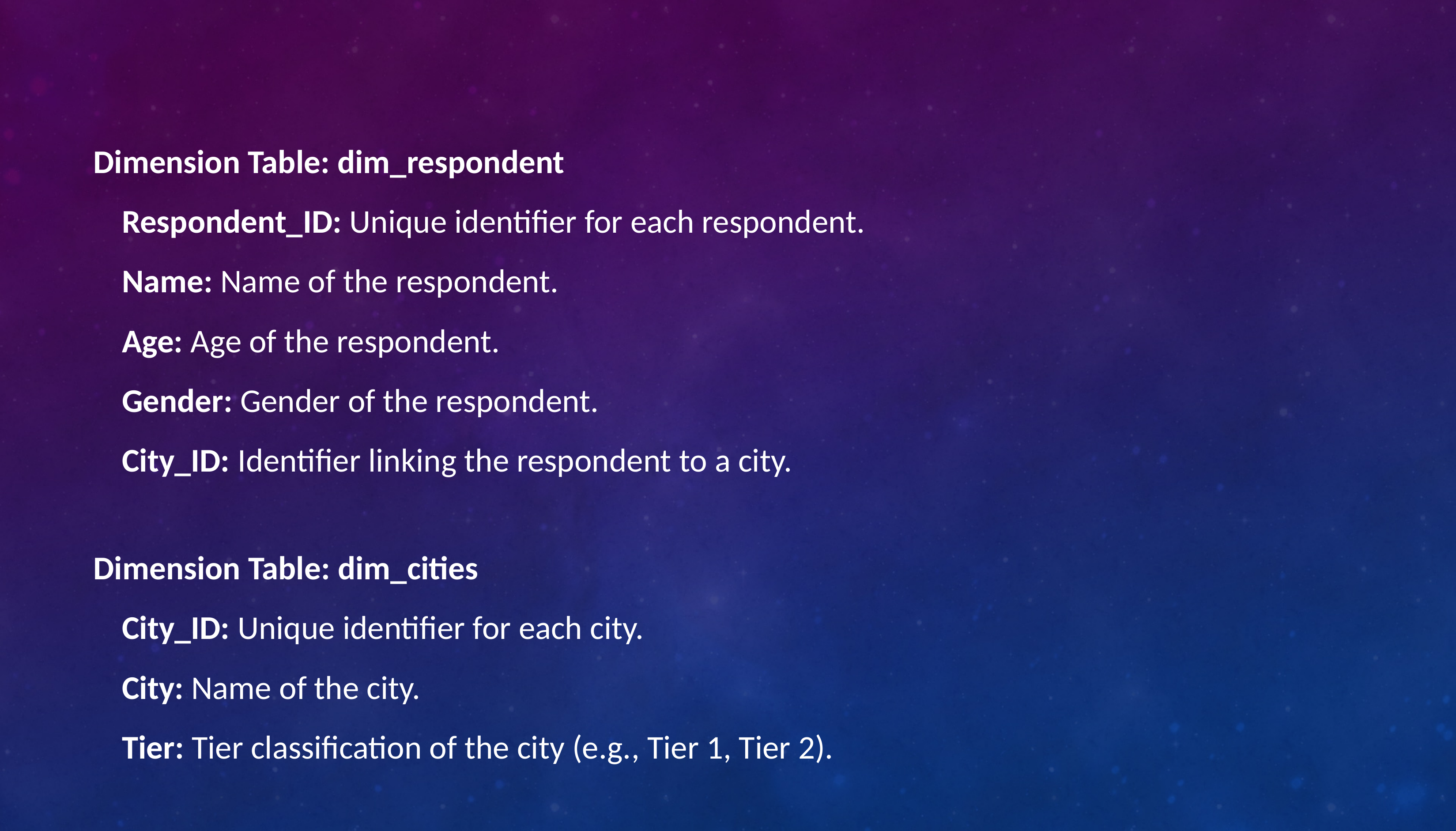

Dimension Table: dim_respondent
Respondent_ID: Unique identifier for each respondent.
Name: Name of the respondent.
Age: Age of the respondent.
Gender: Gender of the respondent.
City_ID: Identifier linking the respondent to a city.
Dimension Table: dim_cities
City_ID: Unique identifier for each city.
City: Name of the city.
Tier: Tier classification of the city (e.g., Tier 1, Tier 2).